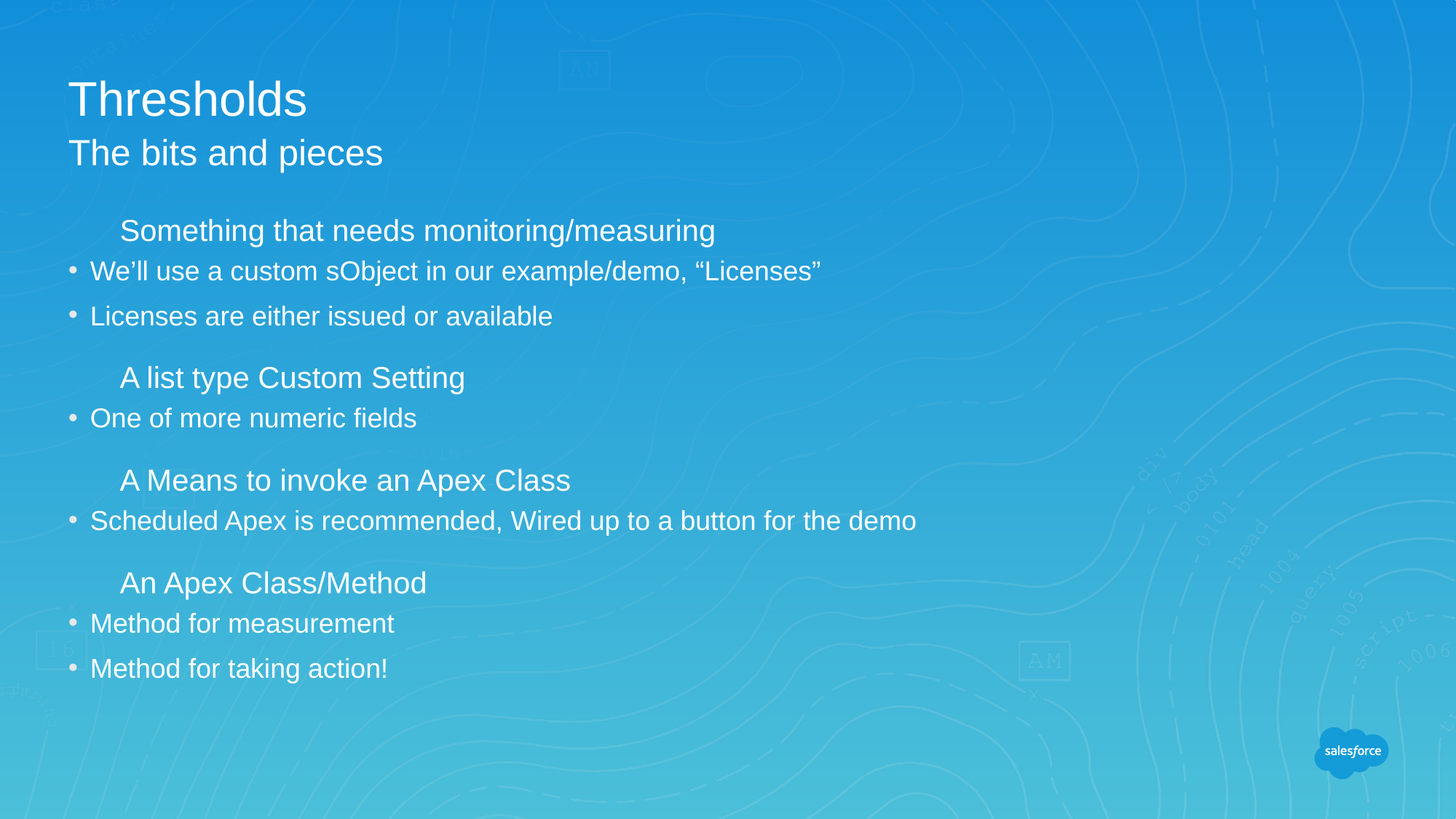

# Thresholds
The bits and pieces
Something that needs monitoring/measuring
We’ll use a custom sObject in our example/demo, “Licenses”
Licenses are either issued or available
A list type Custom Setting
One of more numeric fields
A Means to invoke an Apex Class
Scheduled Apex is recommended, Wired up to a button for the demo
An Apex Class/Method
Method for measurement
Method for taking action!